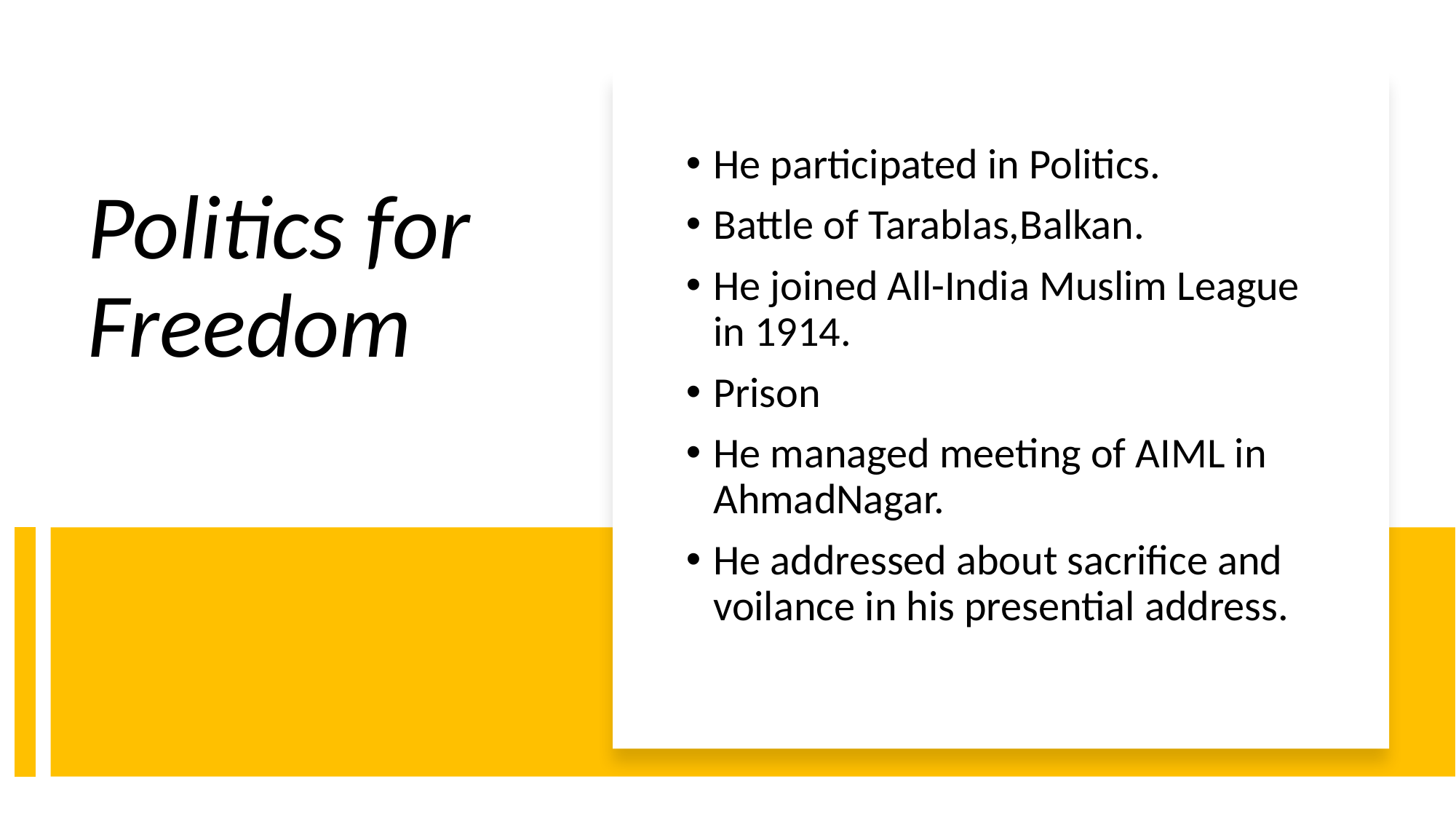

He participated in Politics.
Battle of Tarablas,Balkan.
He joined All-India Muslim League in 1914.
Prison
He managed meeting of AIML in AhmadNagar.
He addressed about sacrifice and voilance in his presential address.
# Politics for Freedom